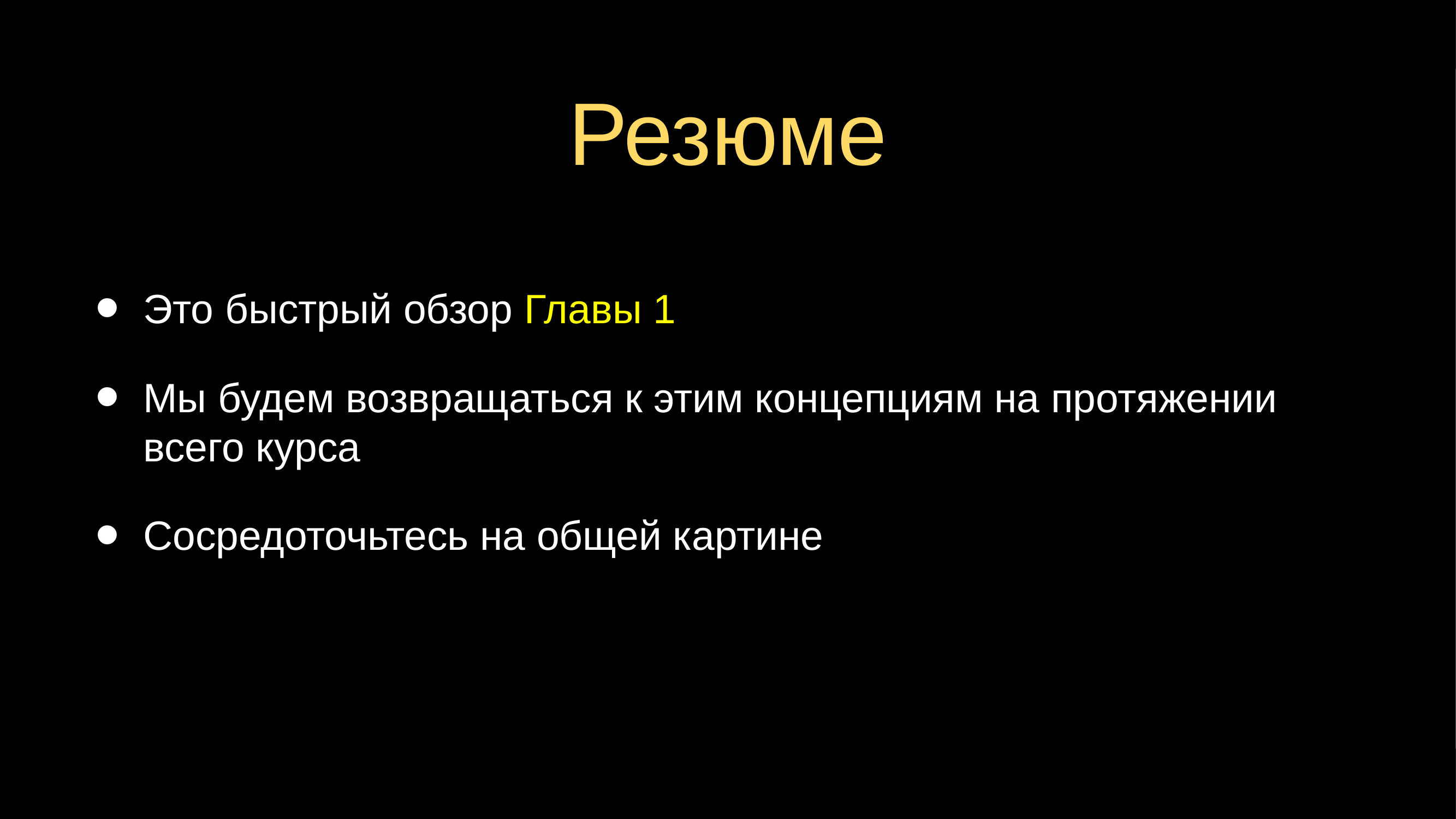

# Резюме
Это быстрый обзор Главы 1
Мы будем возвращаться к этим концепциям на протяжении всего курса
Сосредоточьтесь на общей картине